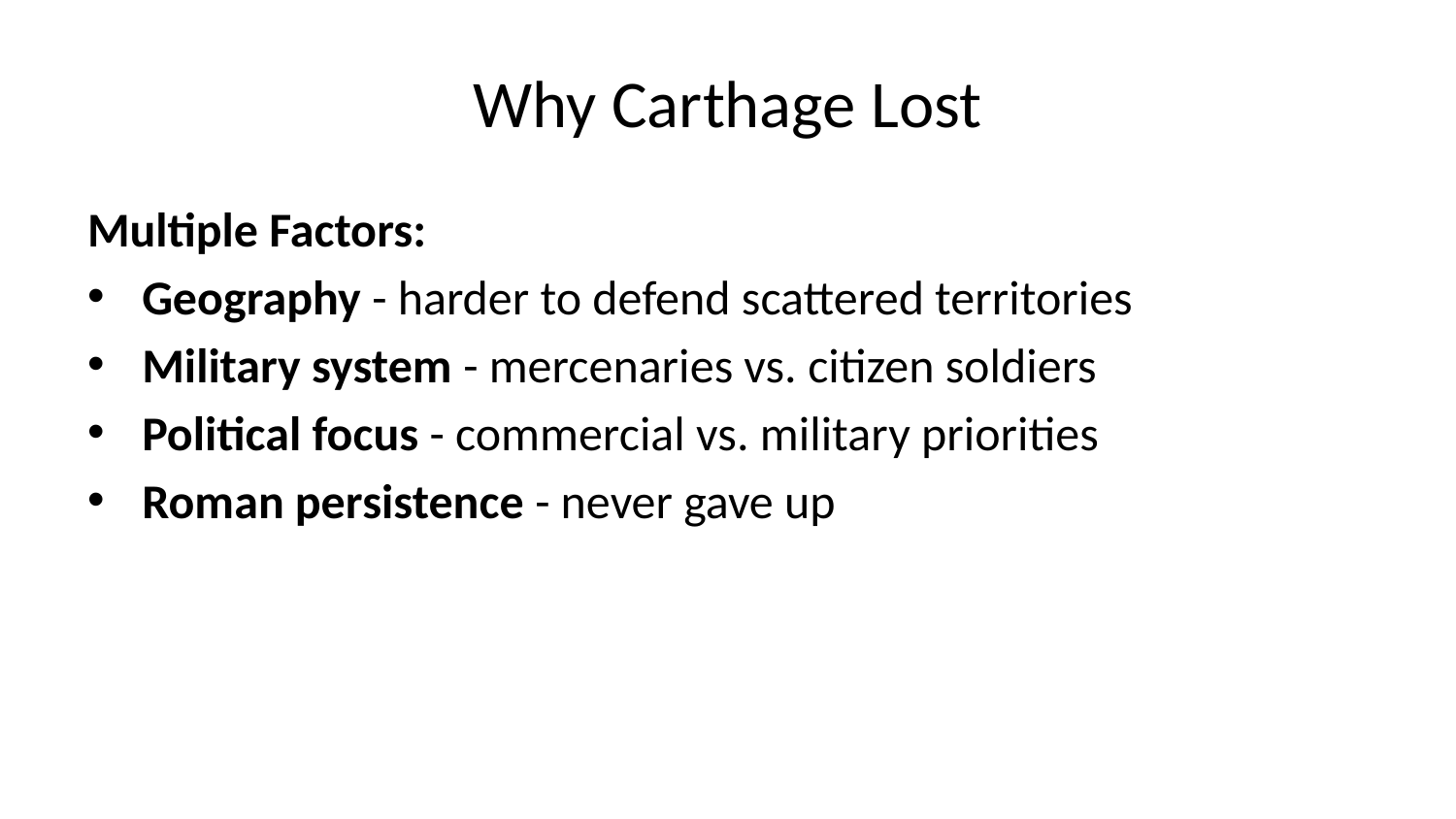

# Why Carthage Lost
Multiple Factors:
Geography - harder to defend scattered territories
Military system - mercenaries vs. citizen soldiers
Political focus - commercial vs. military priorities
Roman persistence - never gave up